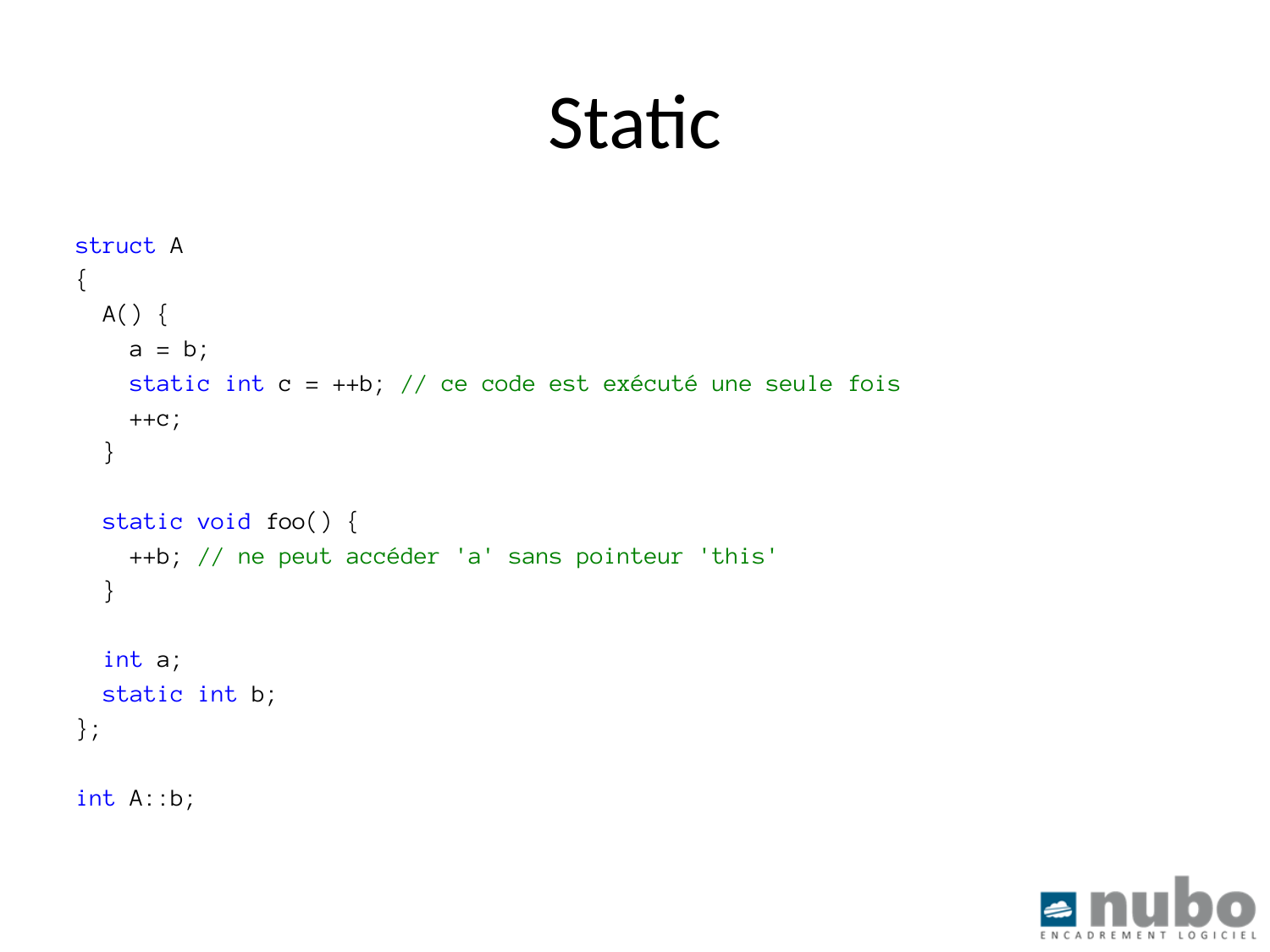

# Static
struct A
{
  A() {
    a = b;
    static int c = ++b; // ce code est exécuté une seule fois
    ++c;
  }

  static void foo() {
    ++b; // ne peut accéder 'a' sans pointeur 'this'
  }

  int a;
  static int b;
};

int A::b;